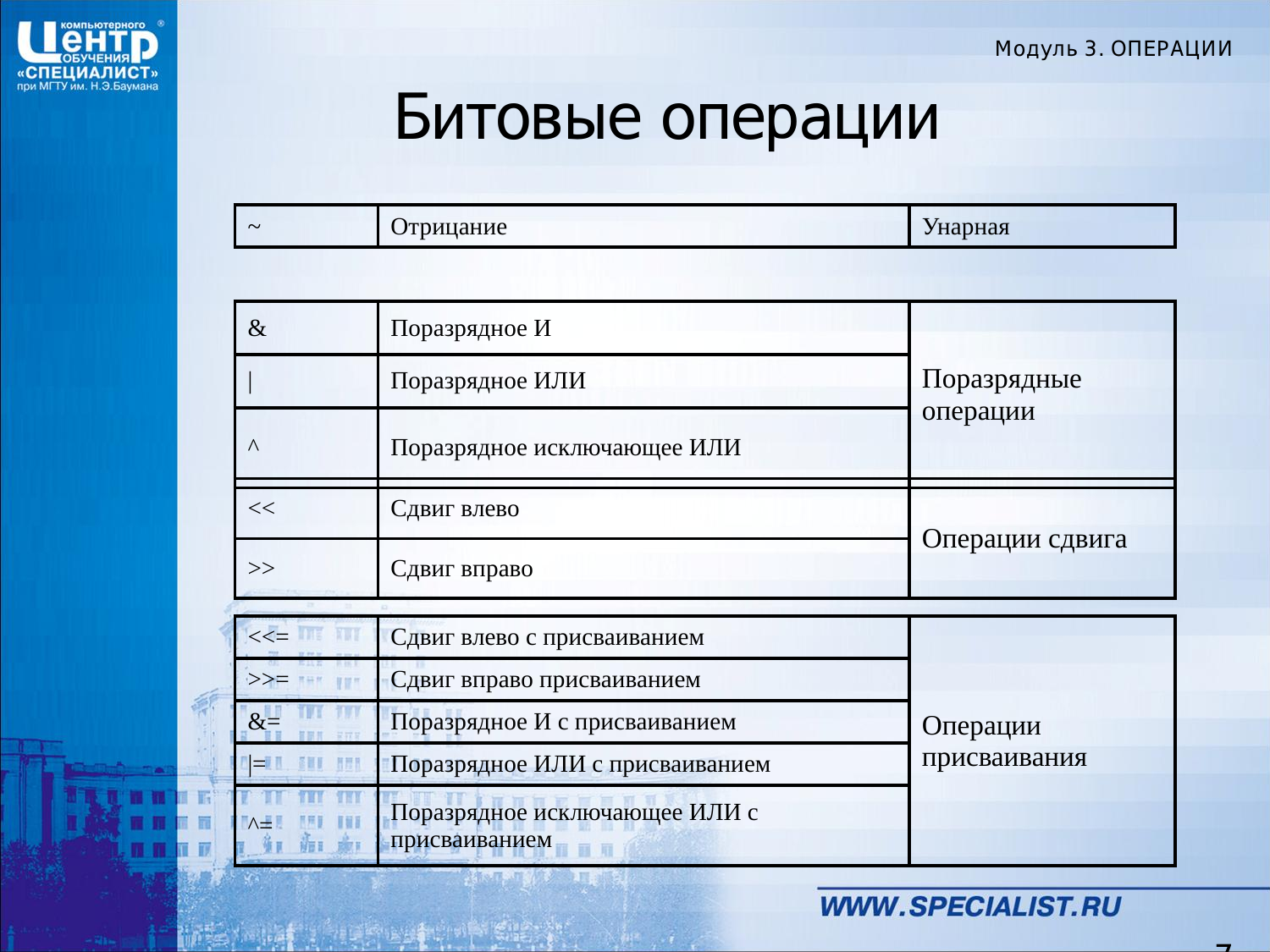

Модуль 3. ОПЕРАЦИИ
Битовые операции
| ~ | Отрицание | Унарная |
| --- | --- | --- |
| & | Поразрядное И | Поразрядные операции |
| --- | --- | --- |
| | | Поразрядное ИЛИ |  |
| ^ | Поразрядное исключающее ИЛИ |  |
| << | Сдвиг влево | Операции сдвига |
| --- | --- | --- |
| >> | Сдвиг вправо |  |
| <<= | Сдвиг влево с присваиванием | Операции присваивания |
| --- | --- | --- |
| >>= | Сдвиг вправо присваиванием |  |
| &= | Поразрядное И с присваиванием |  |
| |= | Поразрядное ИЛИ с присваиванием |  |
| ^= | Поразрядное исключающее ИЛИ с присваиванием |  |
7